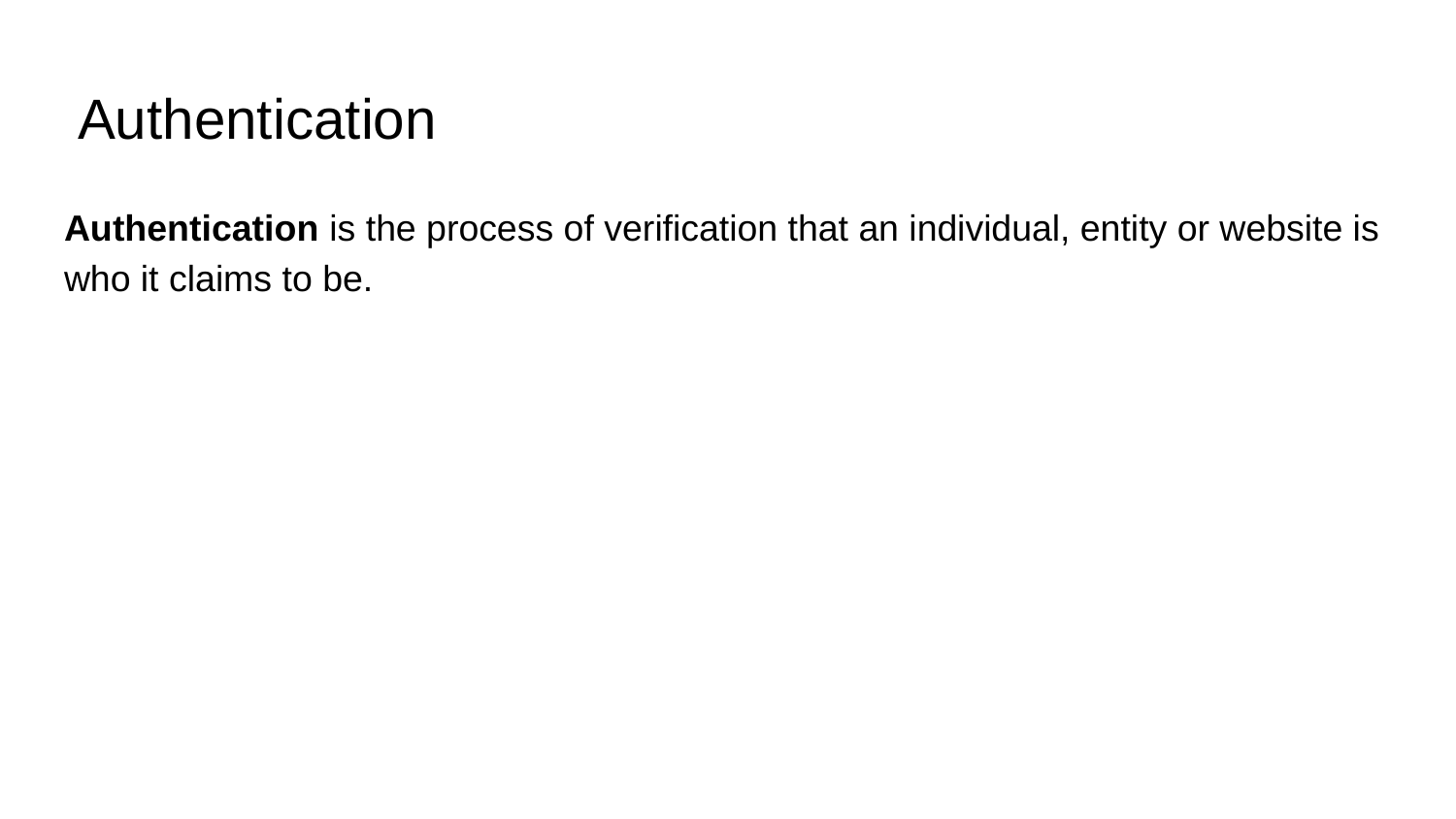

# Authentication
Authentication is the process of verification that an individual, entity or website is who it claims to be.